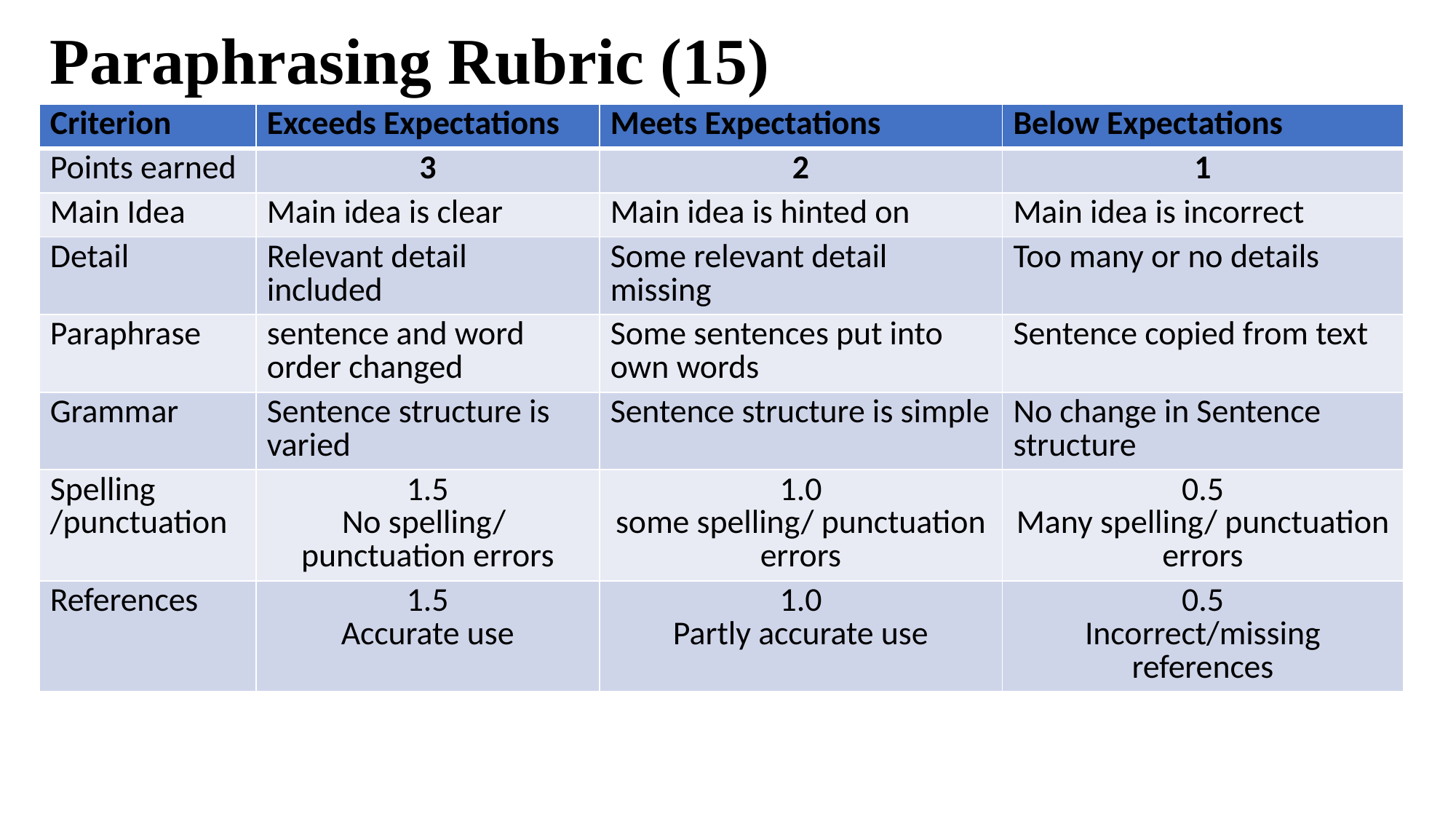

# Paraphrasing Rubric (15)
| Criterion | Exceeds Expectations | Meets Expectations | Below Expectations |
| --- | --- | --- | --- |
| Points earned | 3 | 2 | 1 |
| Main Idea | Main idea is clear | Main idea is hinted on | Main idea is incorrect |
| Detail | Relevant detail included | Some relevant detail missing | Too many or no details |
| Paraphrase | sentence and word order changed | Some sentences put into own words | Sentence copied from text |
| Grammar | Sentence structure is varied | Sentence structure is simple | No change in Sentence structure |
| Spelling /punctuation | 1.5 No spelling/ punctuation errors | 1.0 some spelling/ punctuation errors | 0.5 Many spelling/ punctuation errors |
| References | 1.5 Accurate use | 1.0 Partly accurate use | 0.5 Incorrect/missing references |